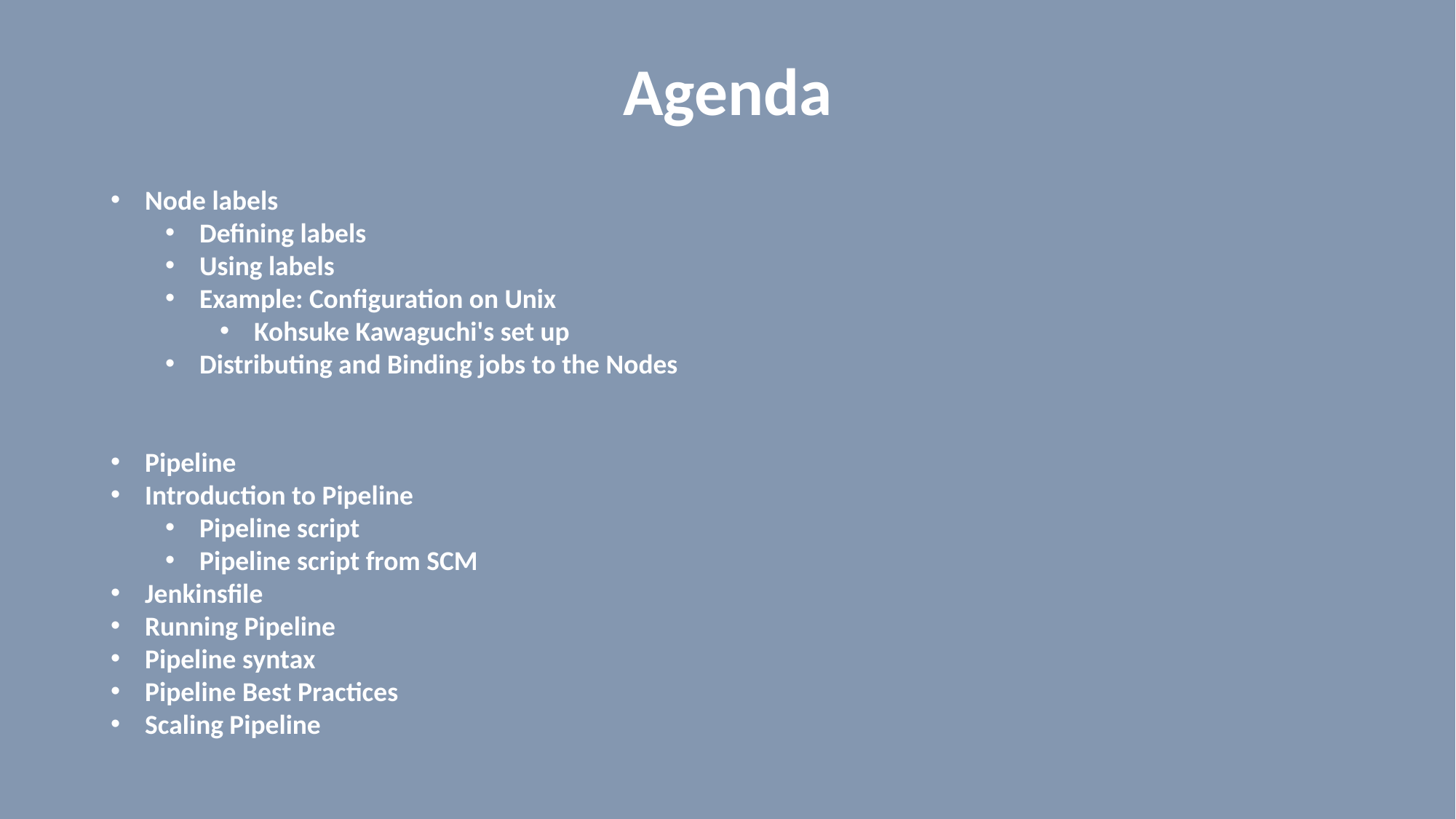

# Agenda
Node labels
Defining labels
Using labels
Example: Configuration on Unix
Kohsuke Kawaguchi's set up
Distributing and Binding jobs to the Nodes

Pipeline
Introduction to Pipeline
Pipeline script
Pipeline script from SCM
Jenkinsfile
Running Pipeline
Pipeline syntax
Pipeline Best Practices
Scaling Pipeline